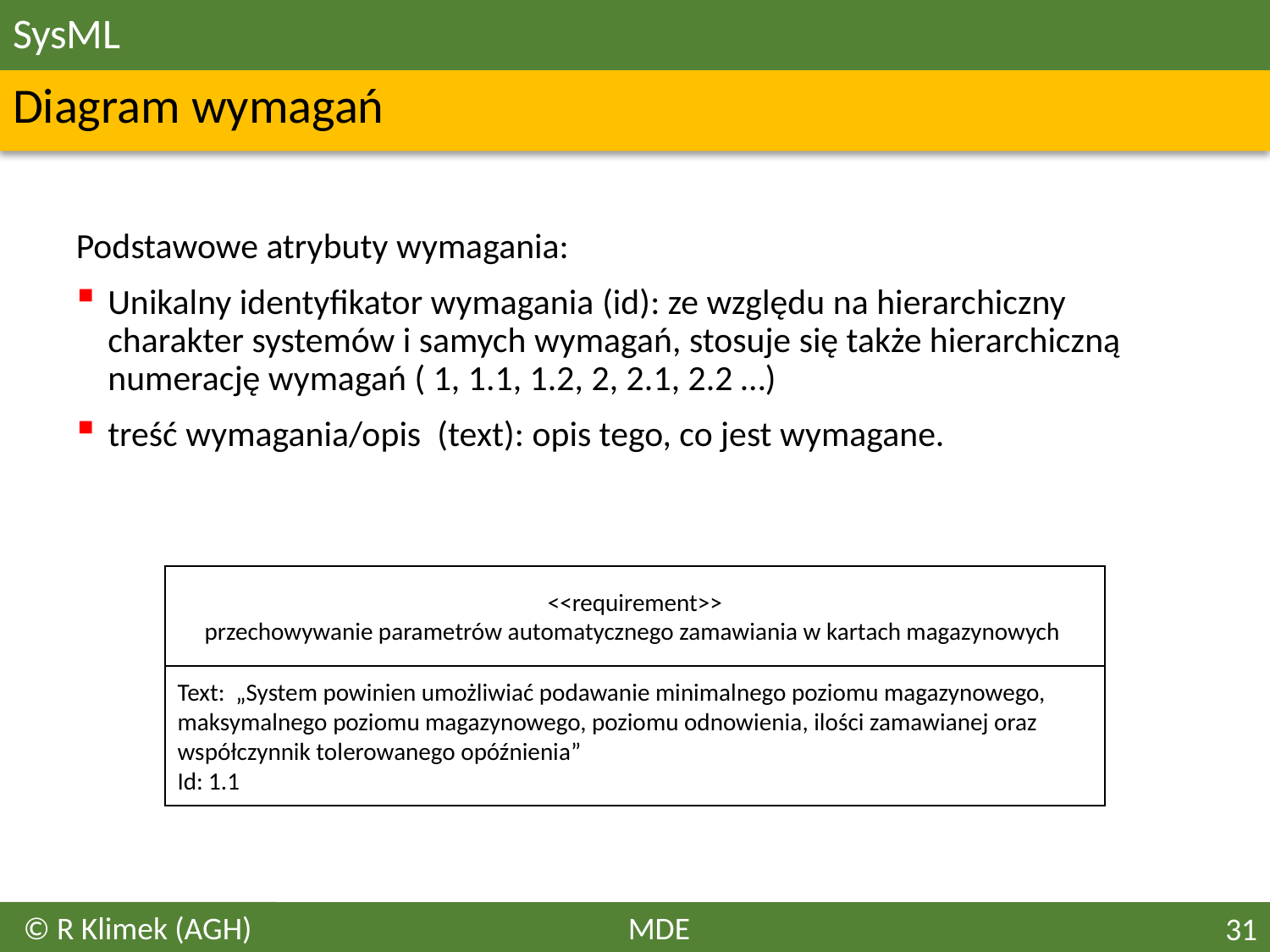

# SysML
Diagram wymagań
Podstawowe atrybuty wymagania:
Unikalny identyfikator wymagania (id): ze względu na hierarchiczny charakter systemów i samych wymagań, stosuje się także hierarchiczną numerację wymagań ( 1, 1.1, 1.2, 2, 2.1, 2.2 …)
treść wymagania/opis  (text): opis tego, co jest wymagane.
<<requirement>>
przechowywanie parametrów automatycznego zamawiania w kartach magazynowych
Text:  „System powinien umożliwiać podawanie minimalnego poziomu magazynowego, maksymalnego poziomu magazynowego, poziomu odnowienia, ilości zamawianej oraz współczynnik tolerowanego opóźnienia”
Id: 1.1
© R Klimek (AGH)
MDE
31